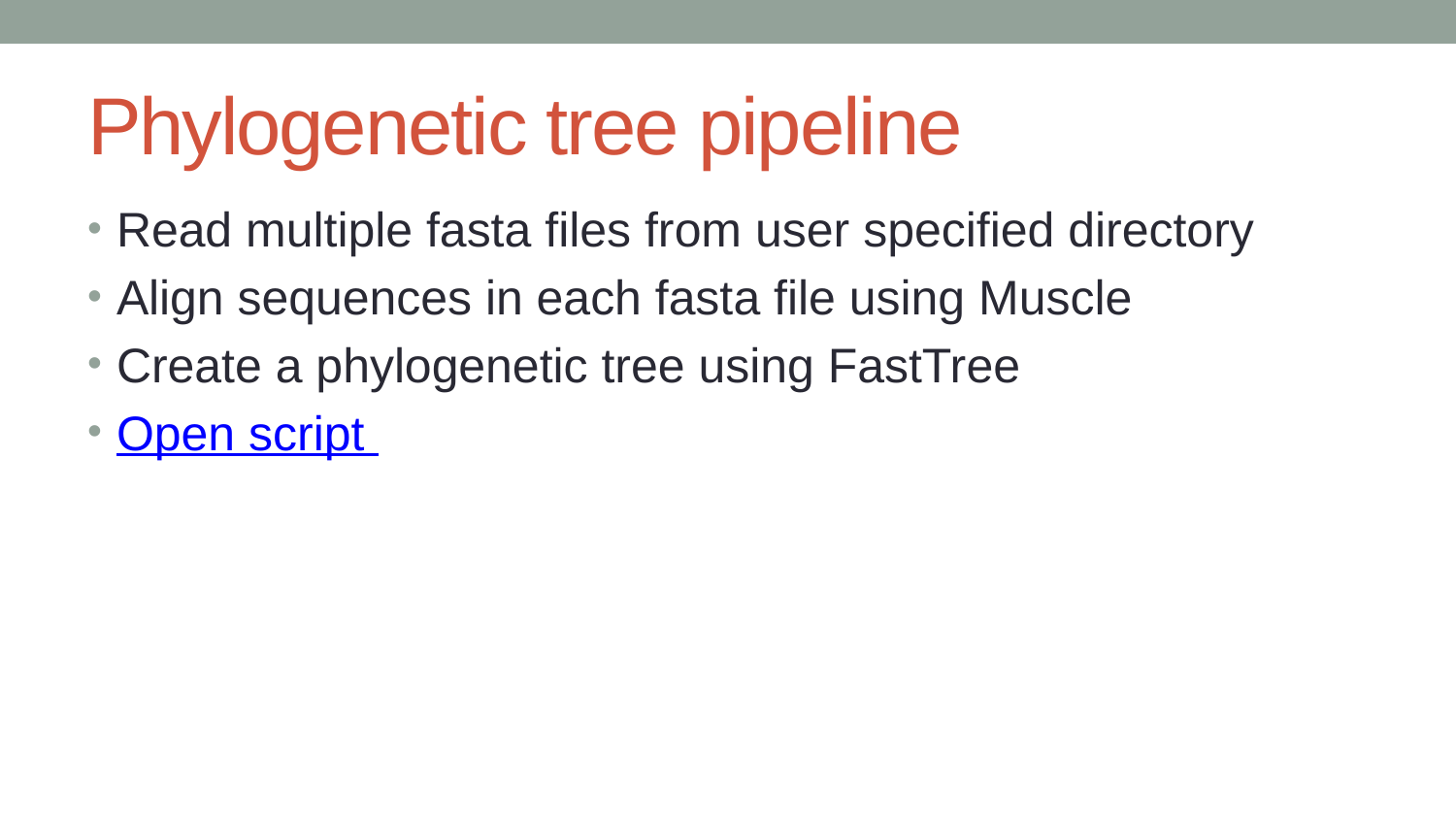

# Phylogenetic tree pipeline
Read multiple fasta files from user specified directory
Align sequences in each fasta file using Muscle
Create a phylogenetic tree using FastTree
Open script